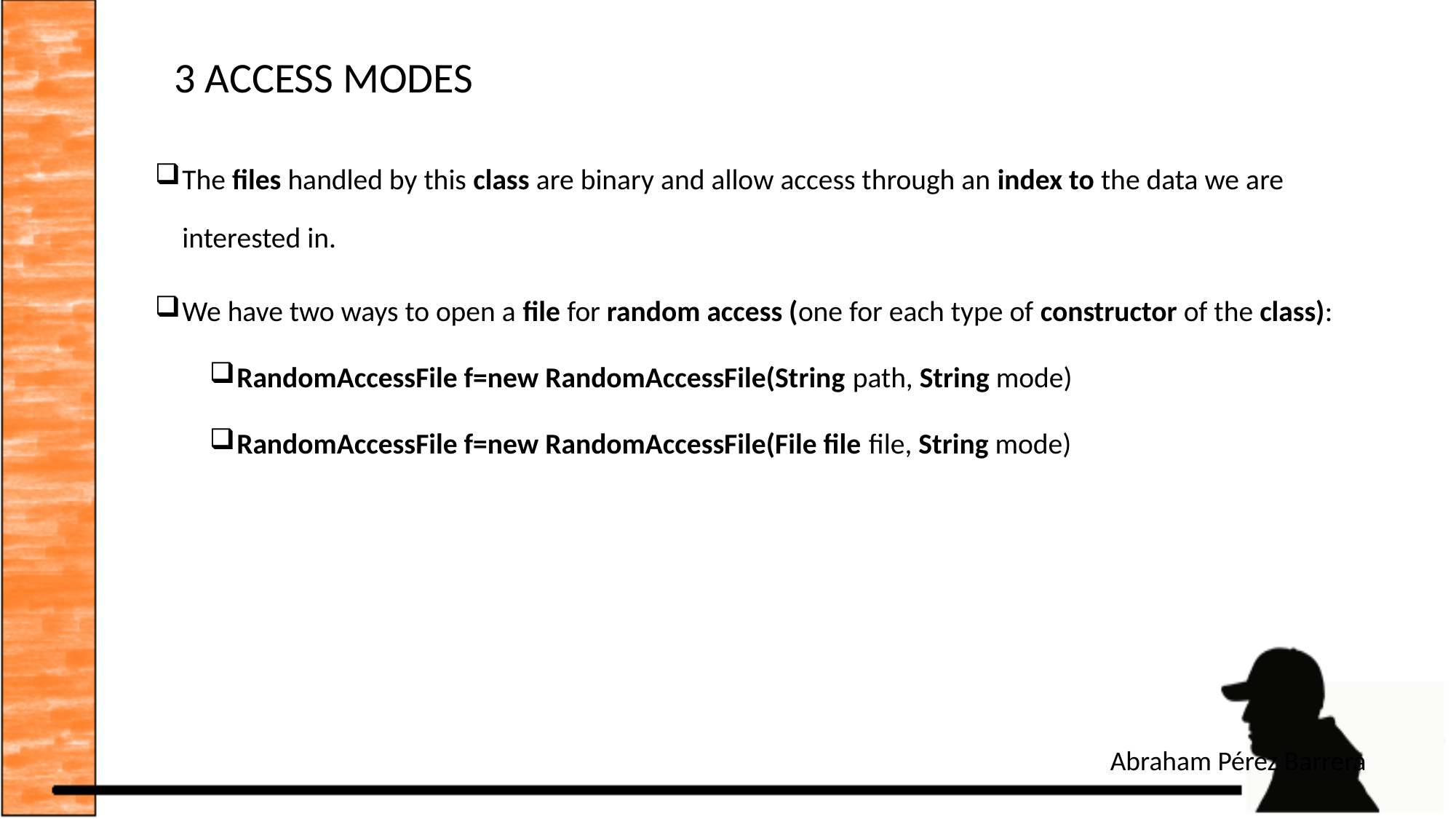

# 3 ACCESS MODES
The files handled by this class are binary and allow access through an index to the data we are interested in.
We have two ways to open a file for random access (one for each type of constructor of the class):
RandomAccessFile f=new RandomAccessFile(String path, String mode)
RandomAccessFile f=new RandomAccessFile(File file file, String mode)